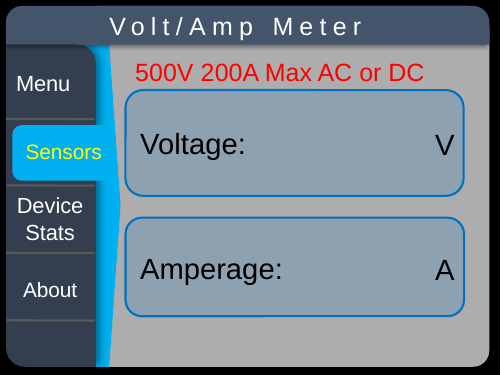

Volt/Amp Meter

500V 200A Max AC or DC
Menu

Voltage:
V
Sensors
Device Stats

Amperage:
A
About